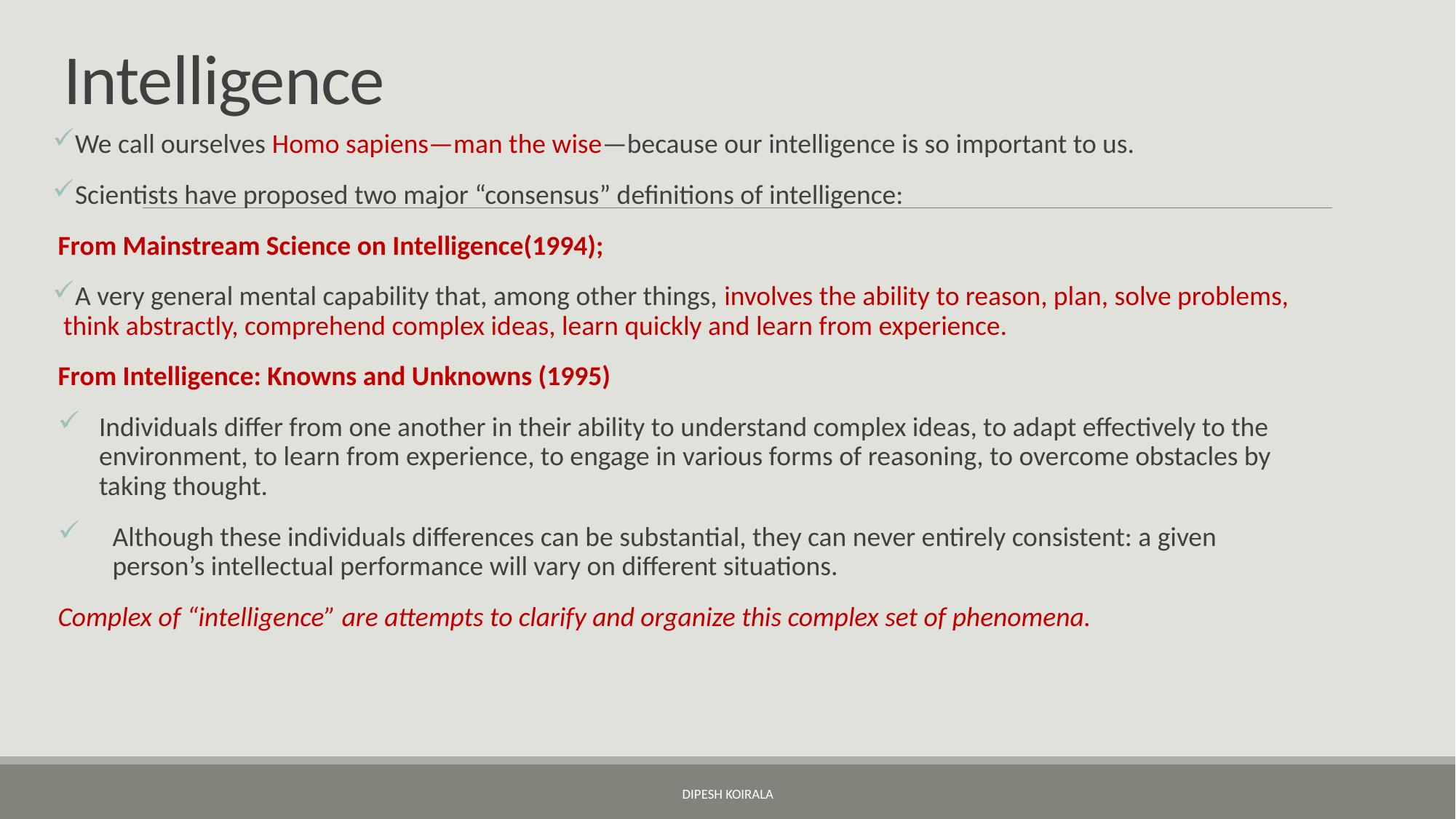

# Intelligence
We call ourselves Homo sapiens—man the wise—because our intelligence is so important to us.
Scientists have proposed two major “consensus” definitions of intelligence:
From Mainstream Science on Intelligence(1994);
A very general mental capability that, among other things, involves the ability to reason, plan, solve problems, think abstractly, comprehend complex ideas, learn quickly and learn from experience.
From Intelligence: Knowns and Unknowns (1995)
Individuals differ from one another in their ability to understand complex ideas, to adapt effectively to the environment, to learn from experience, to engage in various forms of reasoning, to overcome obstacles by taking thought.
Although these individuals differences can be substantial, they can never entirely consistent: a given person’s intellectual performance will vary on different situations.
Complex of “intelligence” are attempts to clarify and organize this complex set of phenomena.

Dipesh Koirala